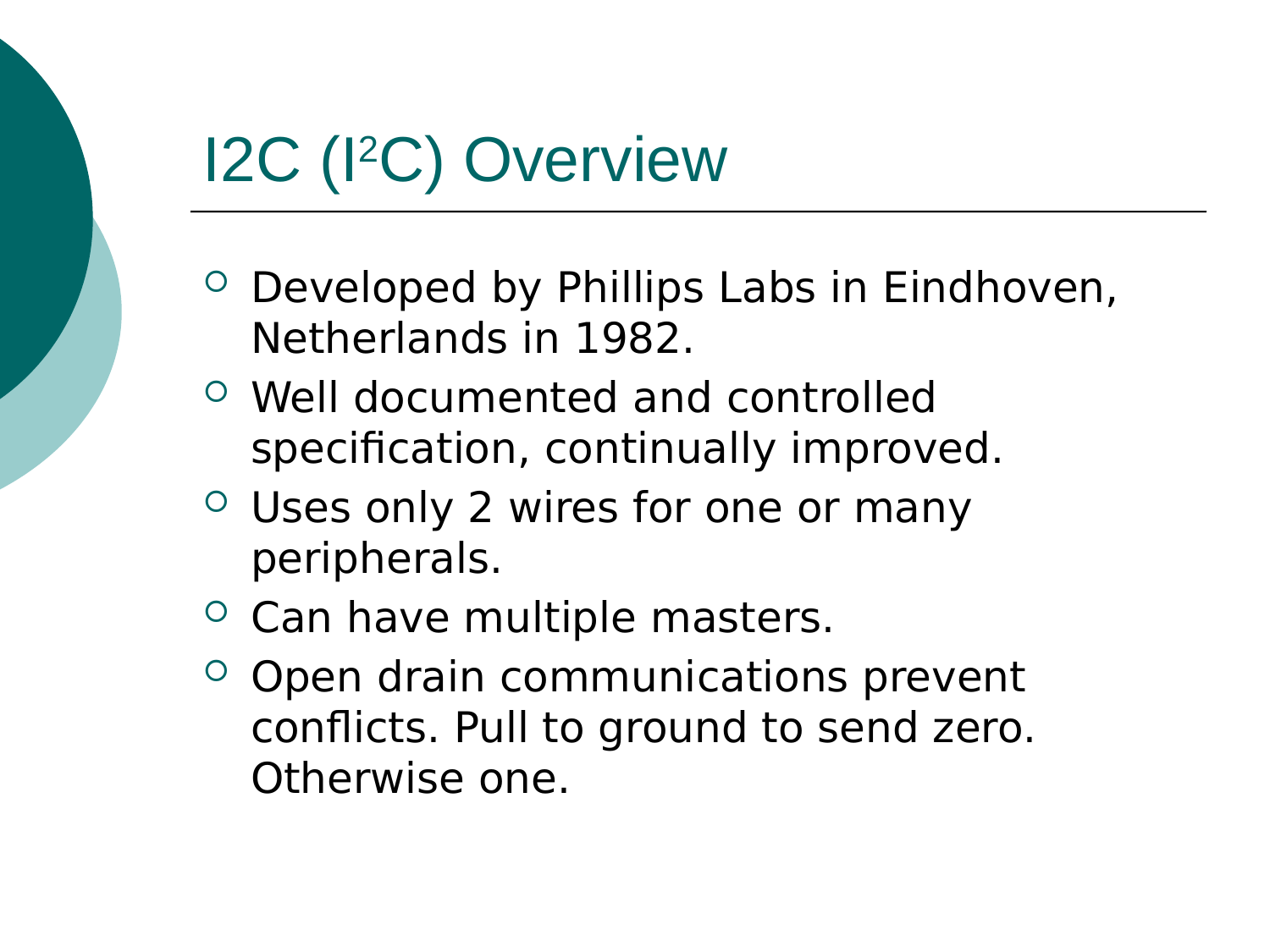

# I2C (I2C) Overview
Developed by Phillips Labs in Eindhoven, Netherlands in 1982.
Well documented and controlled specification, continually improved.
Uses only 2 wires for one or many peripherals.
Can have multiple masters.
Open drain communications prevent conflicts. Pull to ground to send zero. Otherwise one.